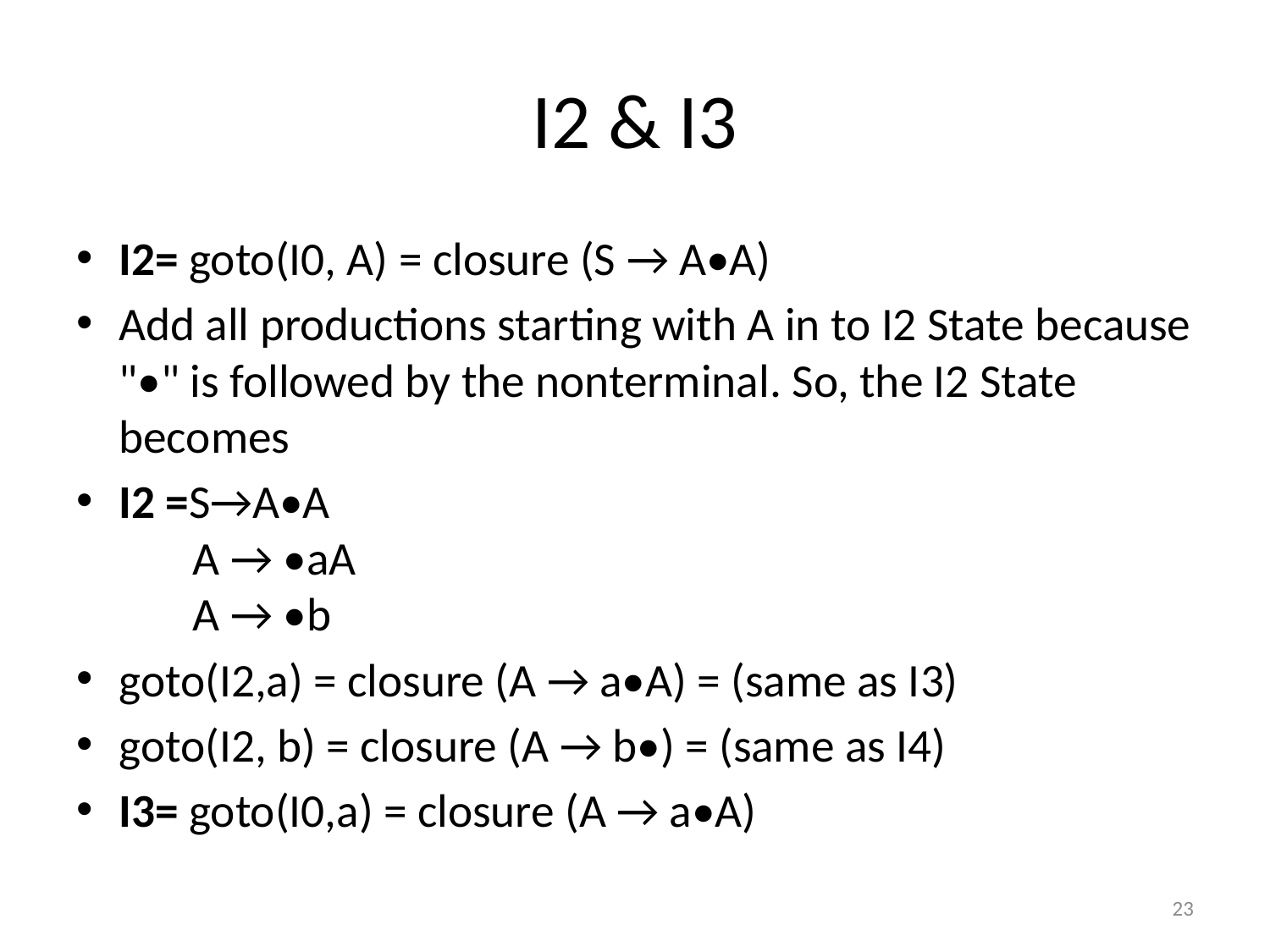

# I2 & I3
I2= goto(I0, A) = closure (S → A•A)
Add all productions starting with A in to I2 State because "•" is followed by the nonterminal. So, the I2 State becomes
I2 =S→A•A
       A → •aA
       A → •b
goto(I2,a) = closure (A → a•A) = (same as I3)
goto(I2, b) = closure (A → b•) = (same as I4)
I3= goto(I0,a) = closure (A → a•A)

23